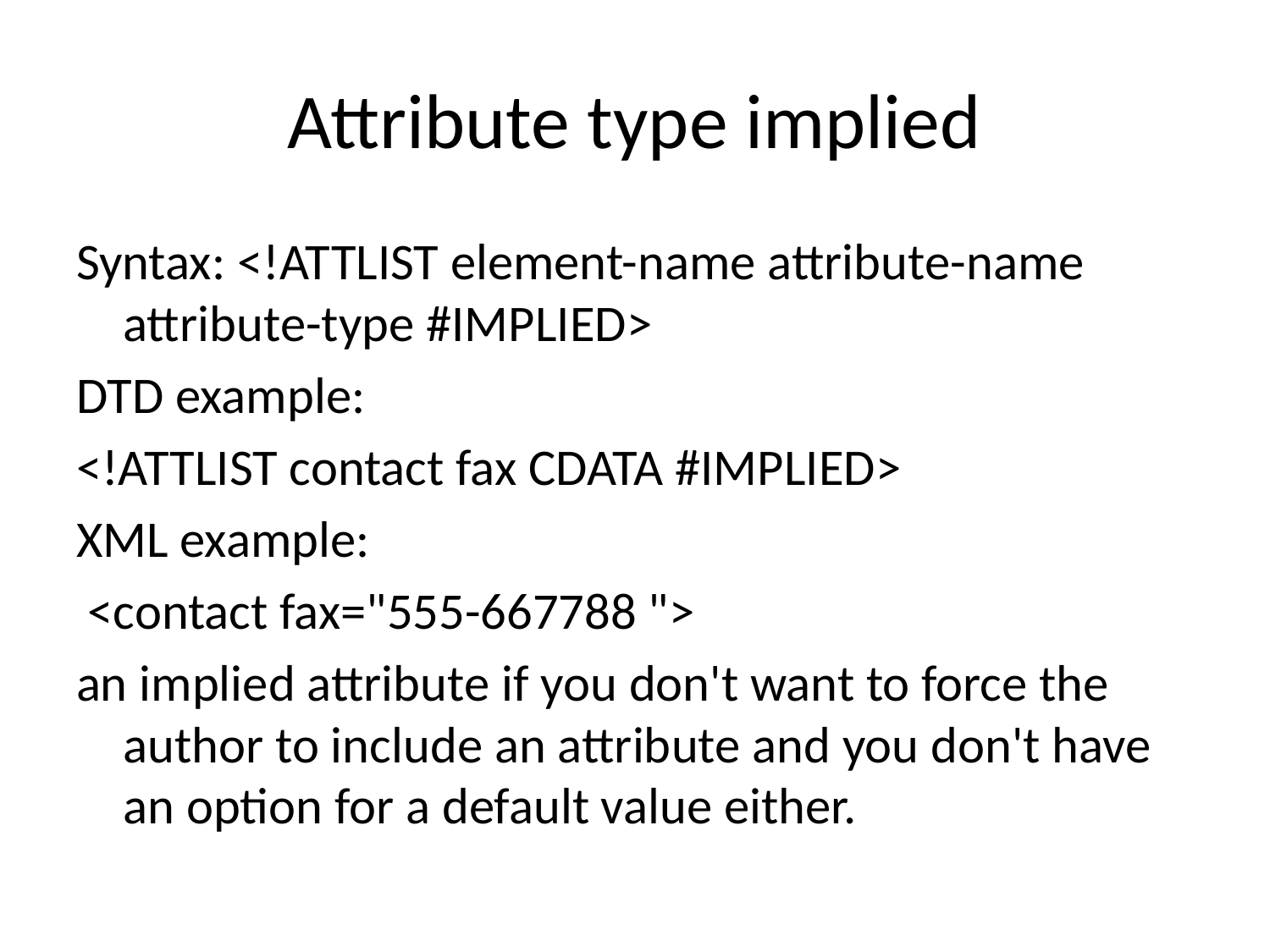

# Attribute type implied
Syntax: <!ATTLIST element-name attribute-name attribute-type #IMPLIED>
DTD example:
<!ATTLIST contact fax CDATA #IMPLIED>
XML example:
 <contact fax="555-667788 ">
an implied attribute if you don't want to force the author to include an attribute and you don't have an option for a default value either.